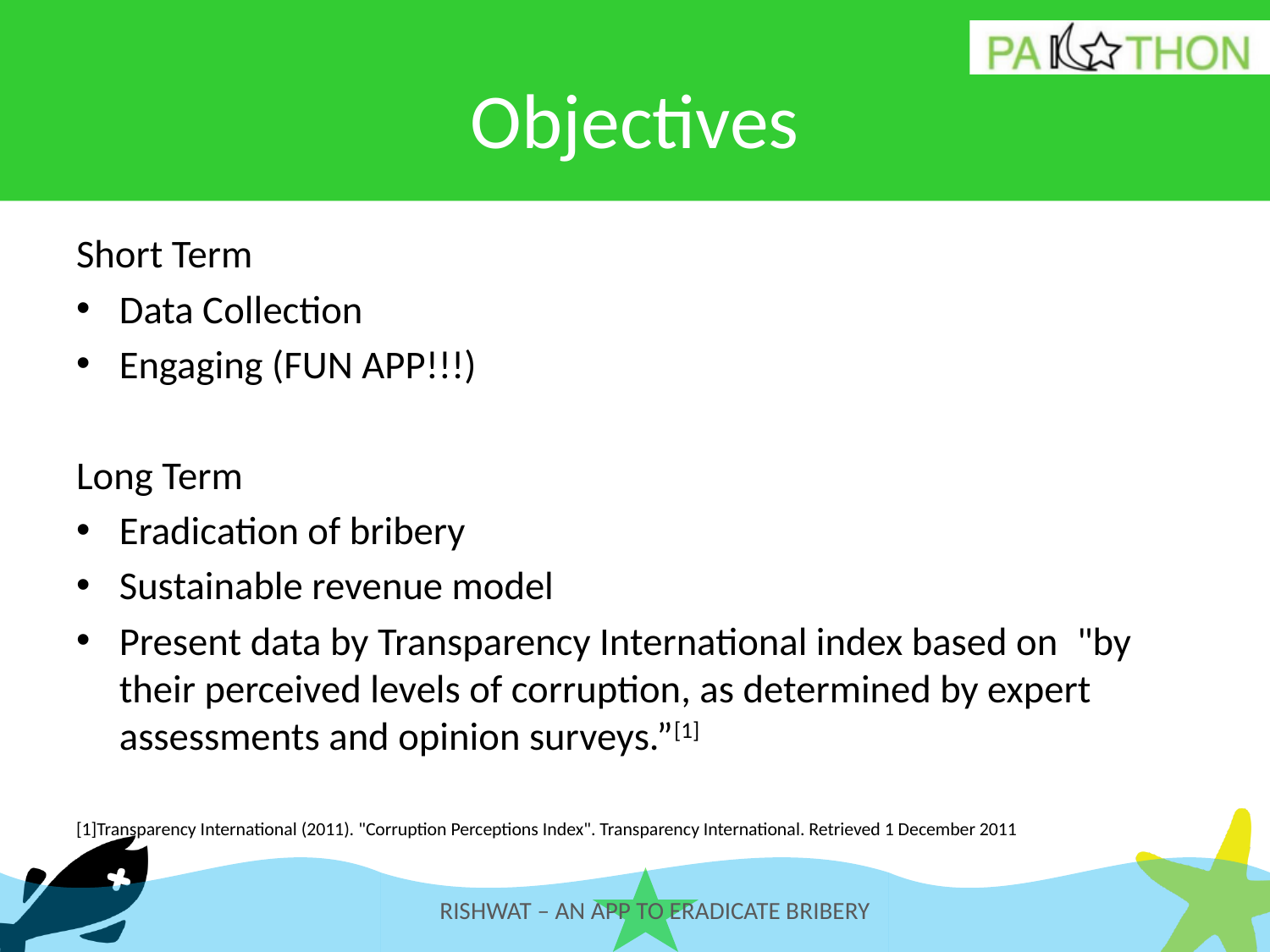

# Objectives
Short Term
Data Collection
Engaging (FUN APP!!!)

Long Term
Eradication of bribery
Sustainable revenue model
Present data by Transparency International index based on  "by their perceived levels of corruption, as determined by expert assessments and opinion surveys.”[1]

[1]Transparency International (2011). "Corruption Perceptions Index". Transparency International. Retrieved 1 December 2011

RISHWAT – AN APP TO ERADICATE BRIBERY